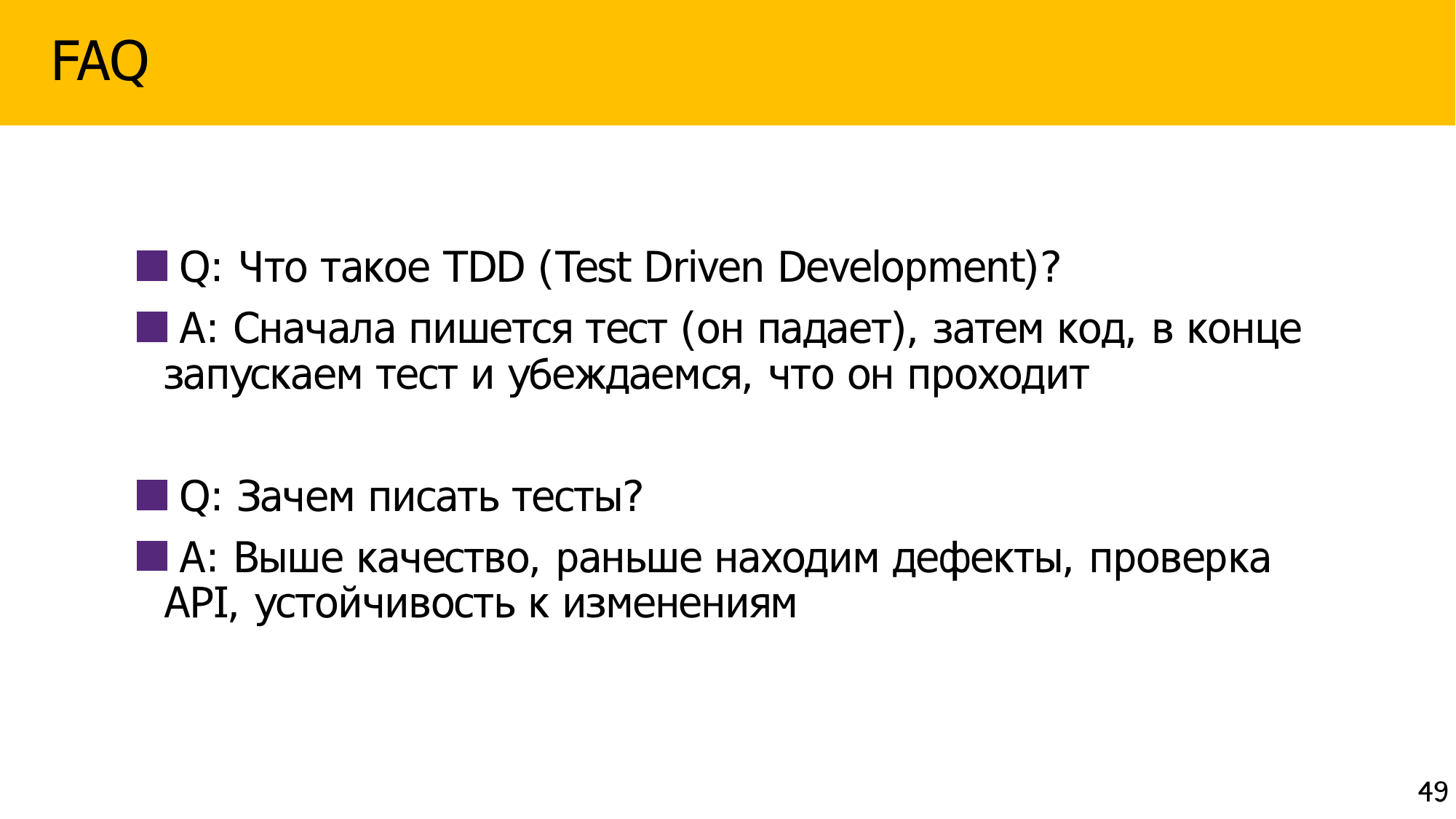

# FAQ

 Q: Что такое TDD (Test Driven Development)?
 A: Сначала пишется тест (он падает), затем код, в конце запускаем тест и убеждаемся, что он проходит

 Q: Зачем писать тесты?
 A: Выше качество, раньше находим дефекты, проверка API, устойчивость к изменениям
49